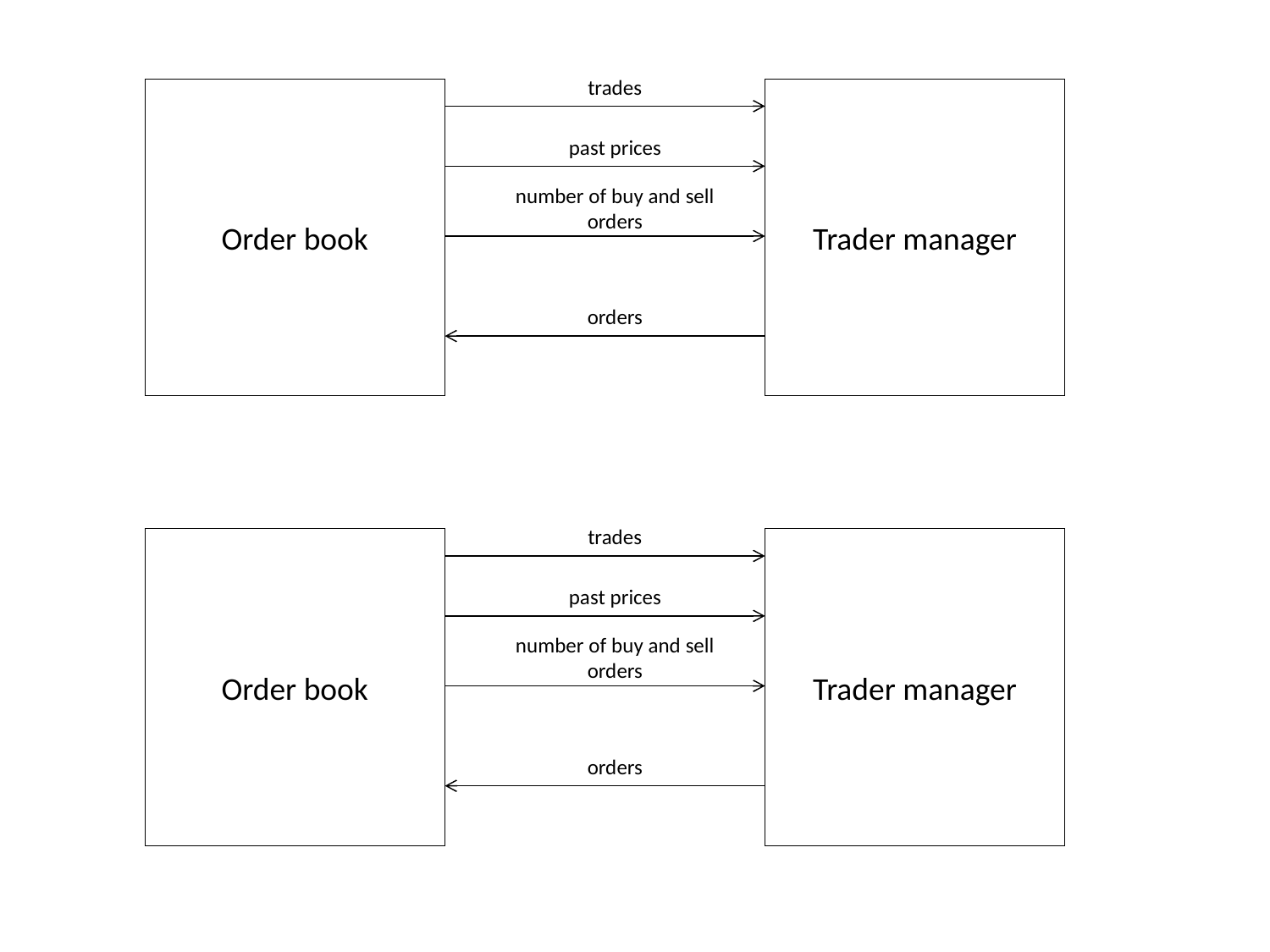

trades
Order book
Trader manager
past prices
number of buy and sell orders
orders
trades
Order book
Trader manager
past prices
number of buy and sell orders
orders